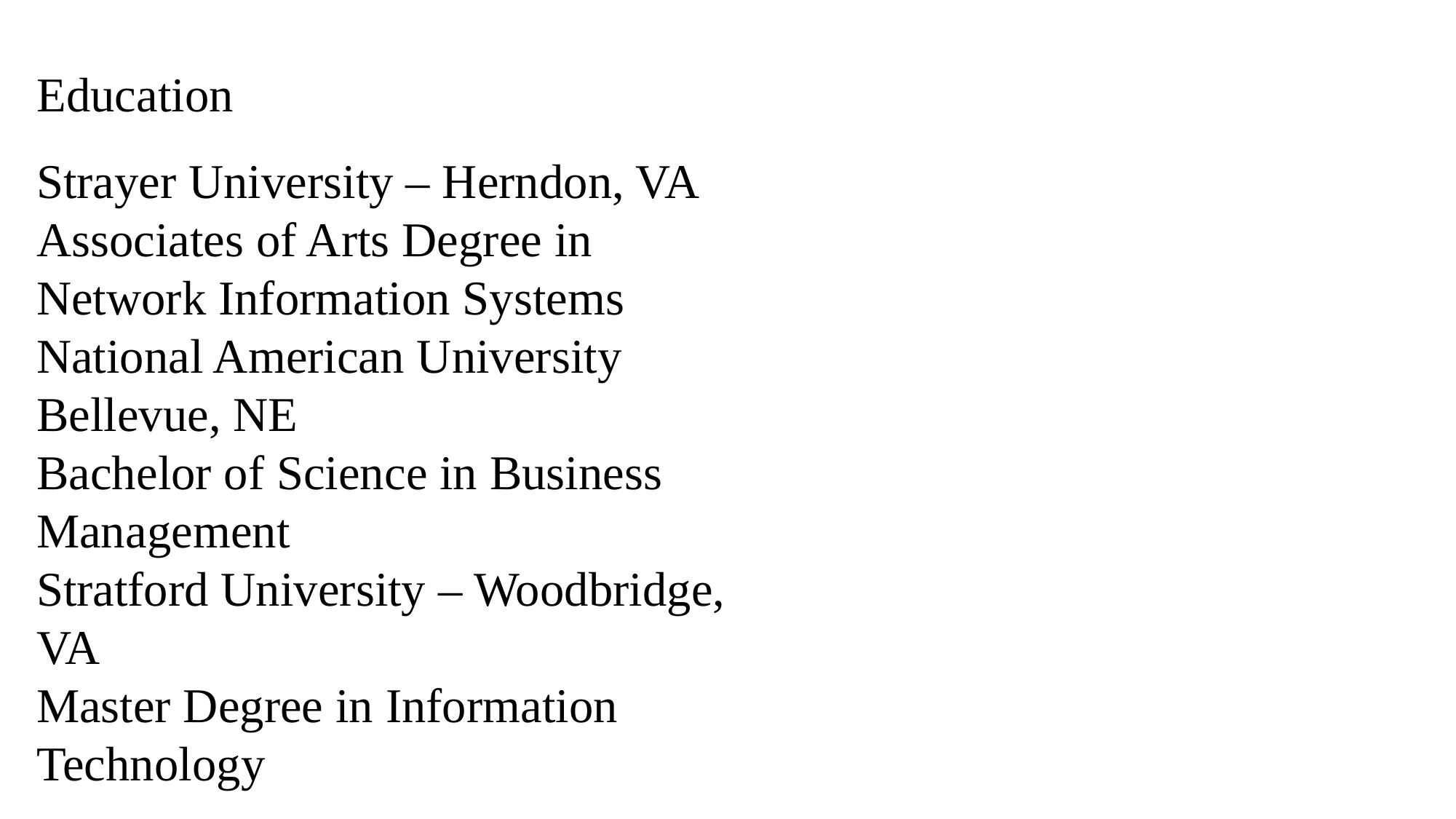

Education
Strayer University – Herndon, VA
Associates of Arts Degree in Network Information Systems
National American University Bellevue, NE
Bachelor of Science in Business Management
Stratford University – Woodbridge, VA
Master Degree in Information Technology